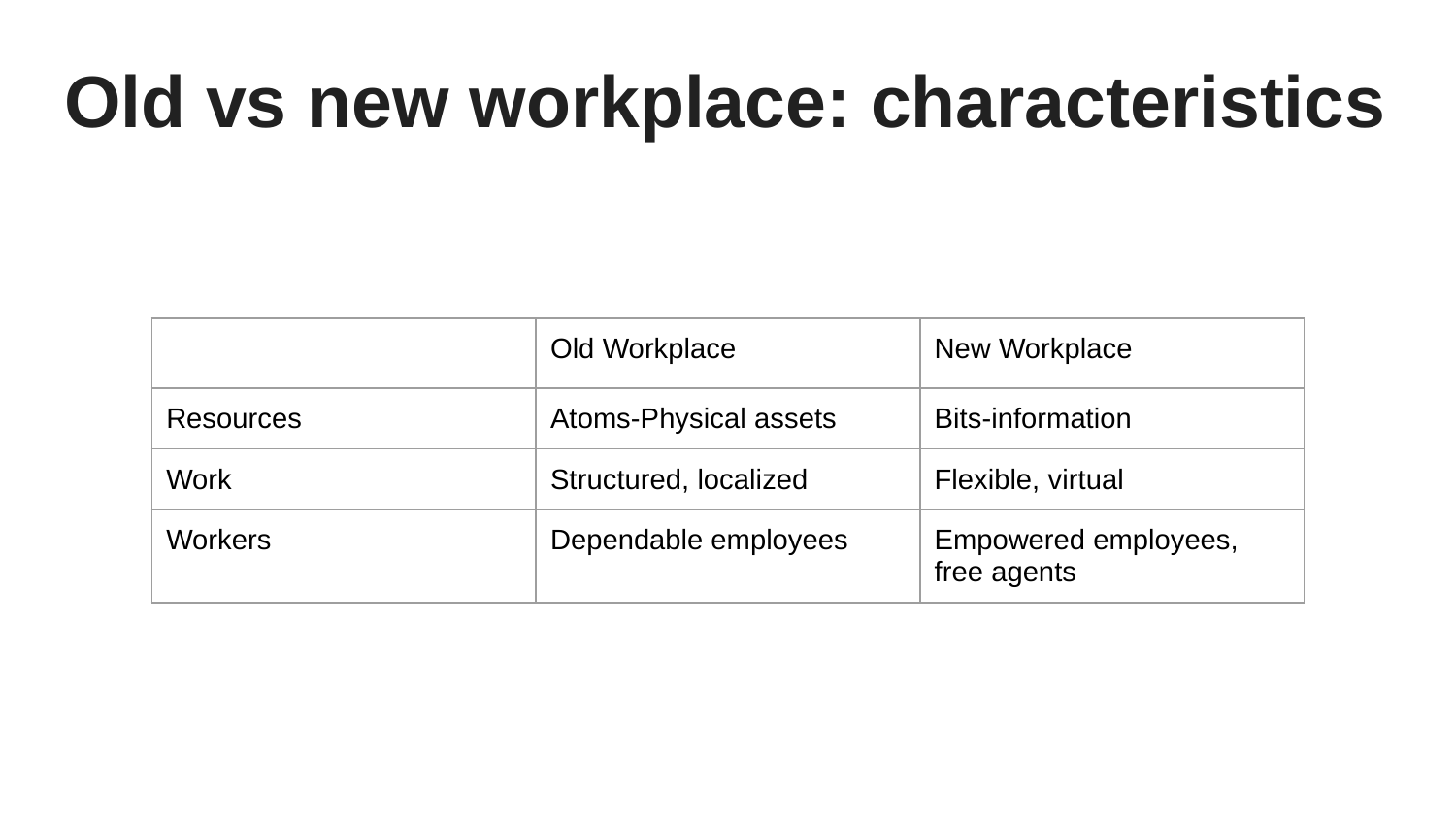

# Old vs new workplace: characteristics

|  | Old Workplace | New Workplace |
| --- | --- | --- |
| Resources | Atoms-Physical assets | Bits-information |
| Work | Structured, localized | Flexible, virtual |
| Workers | Dependable employees | Empowered employees, free agents |